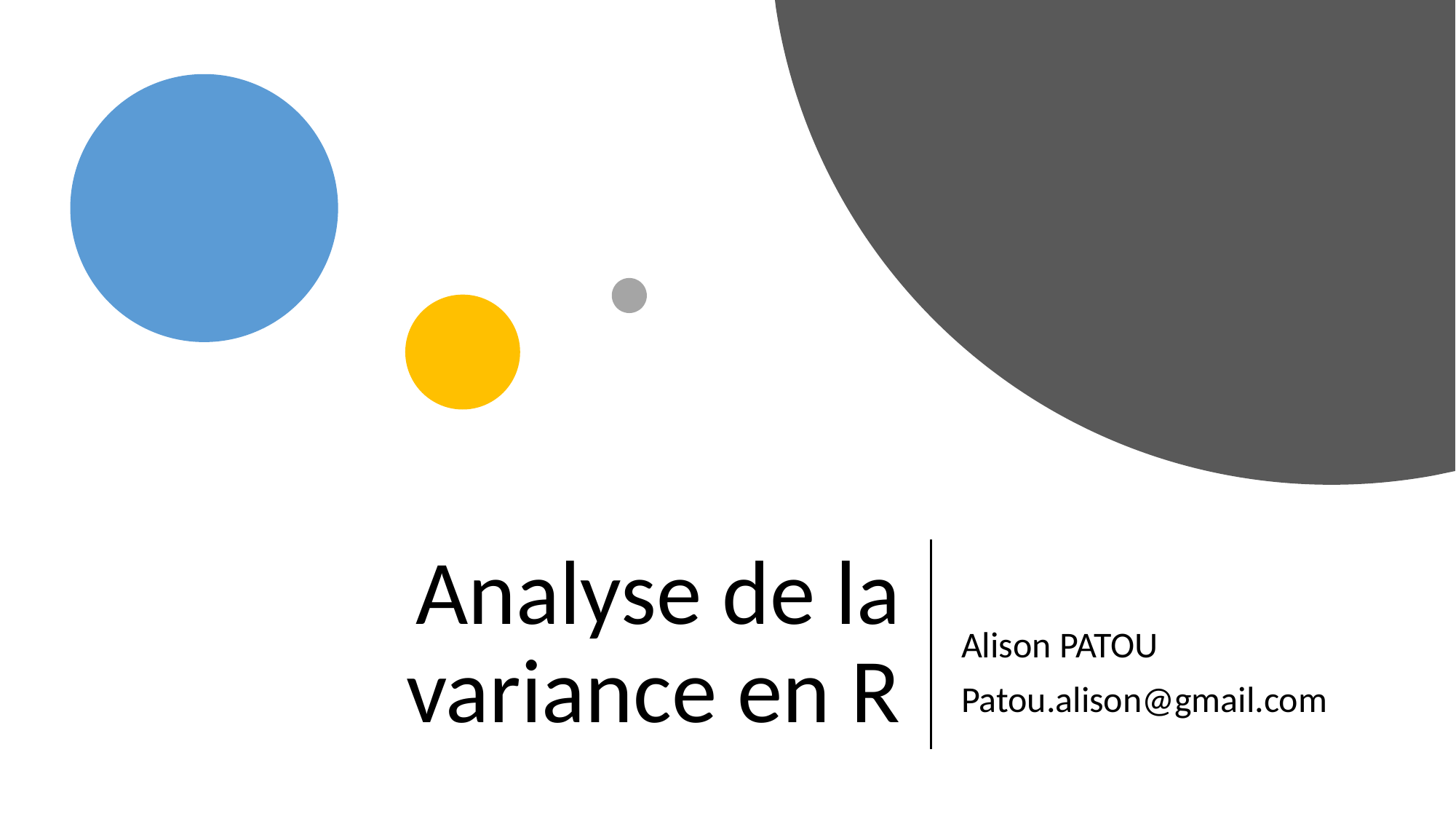

# Analyse de la variance en R

Alison PATOU
Patou.alison@gmail.com